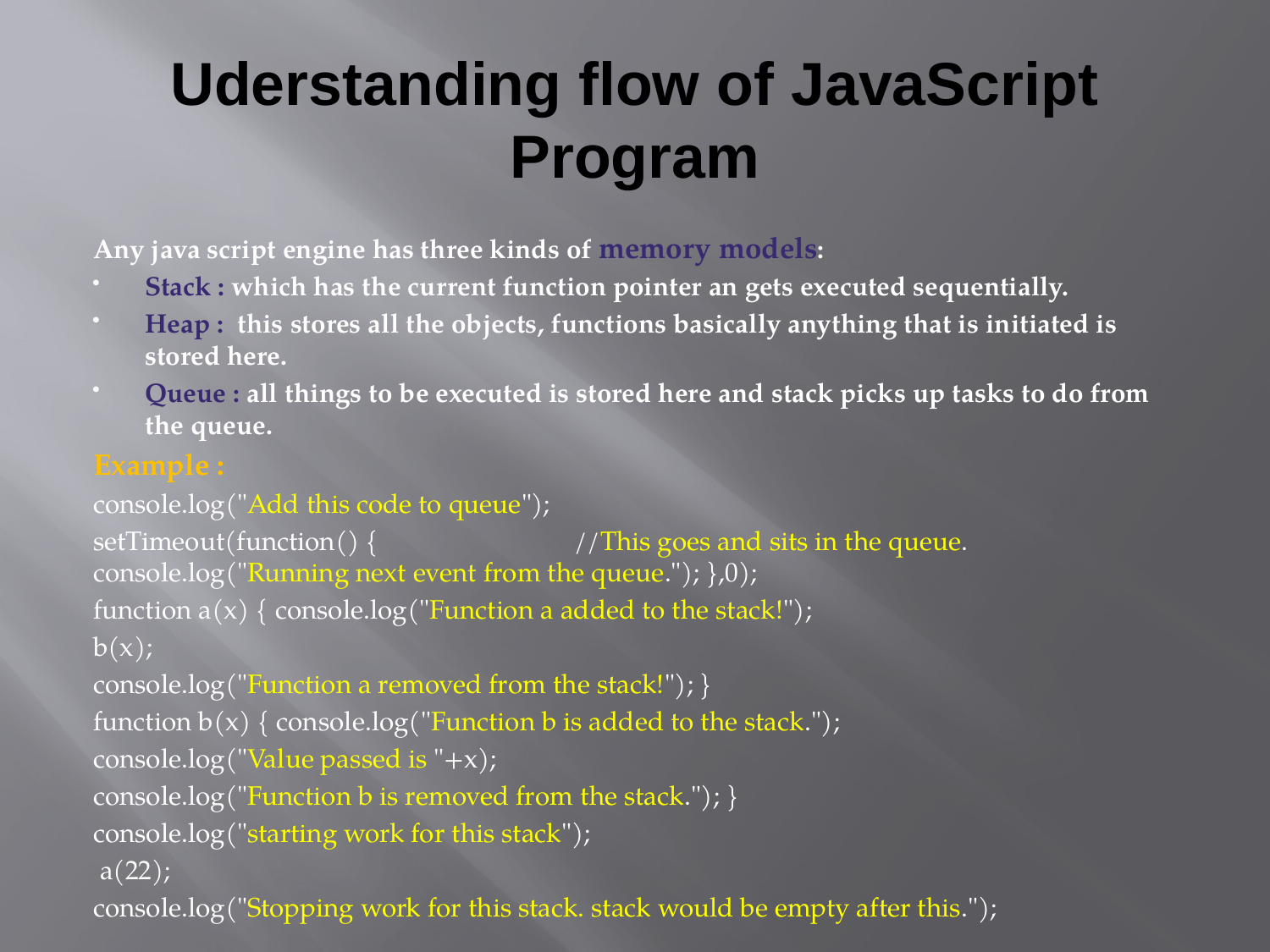

# Uderstanding flow of JavaScript Program
Any java script engine has three kinds of memory models:
Stack : which has the current function pointer an gets executed sequentially.
Heap :  this stores all the objects, functions basically anything that is initiated is stored here.
Queue : all things to be executed is stored here and stack picks up tasks to do from the queue.
Example :
console.log("Add this code to queue");
setTimeout(function() {                             //This goes and sits in the queue. console.log("Running next event from the queue."); },0);
function a(x) { console.log("Function a added to the stack!");
b(x);
console.log("Function a removed from the stack!"); }
function b(x) { console.log("Function b is added to the stack.");
console.log("Value passed is "+x);
console.log("Function b is removed from the stack."); }
console.log("starting work for this stack");
 a(22);
console.log("Stopping work for this stack. stack would be empty after this.");